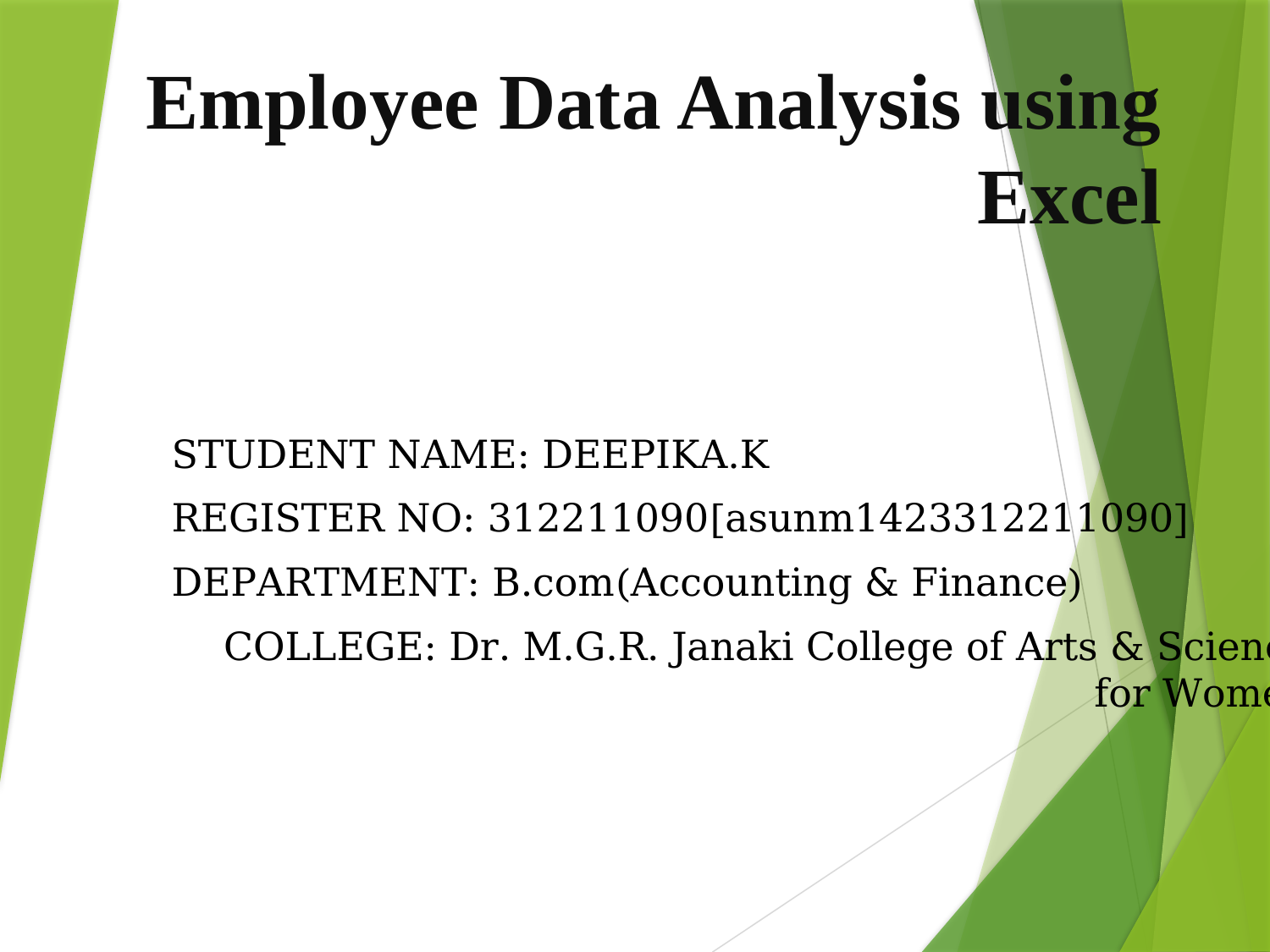

# Employee Data Analysis using Excel
STUDENT NAME: DEEPIKA.K
REGISTER NO: 312211090[asunm1423312211090]
DEPARTMENT: B.com(Accounting & Finance)
COLLEGE: Dr. M.G.R. Janaki College of Arts & Science for Women